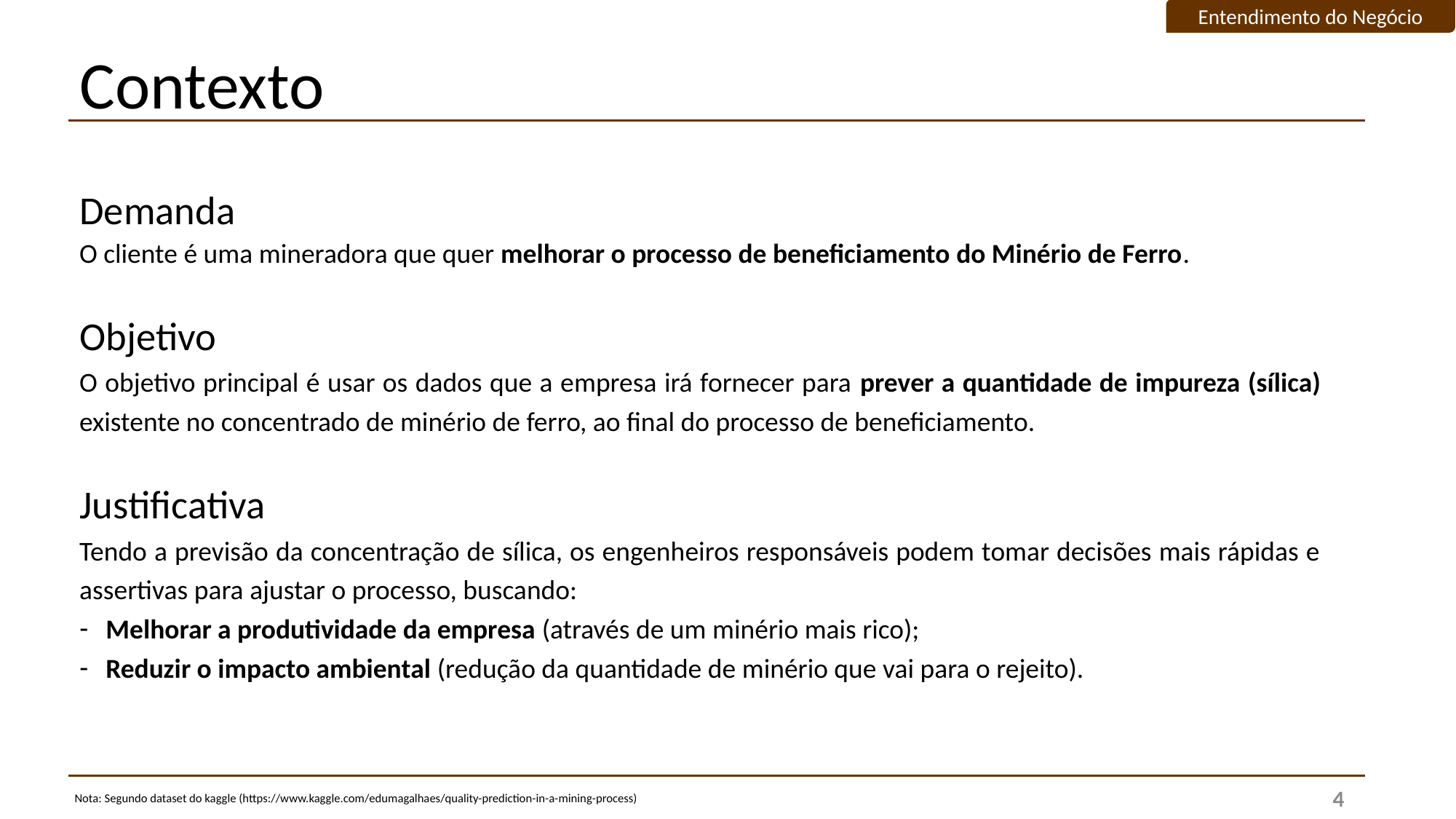

# Contexto
Entendimento do Negócio
Demanda
O cliente é uma mineradora que quer melhorar o processo de beneficiamento do Minério de Ferro.
Objetivo
O objetivo principal é usar os dados que a empresa irá fornecer para prever a quantidade de impureza (sílica) existente no concentrado de minério de ferro, ao final do processo de beneficiamento.
Justificativa
Tendo a previsão da concentração de sílica, os engenheiros responsáveis podem tomar decisões mais rápidas e assertivas para ajustar o processo, buscando:
Melhorar a produtividade da empresa (através de um minério mais rico);
Reduzir o impacto ambiental (redução da quantidade de minério que vai para o rejeito).
4
Nota: Segundo dataset do kaggle (https://www.kaggle.com/edumagalhaes/quality-prediction-in-a-mining-process)